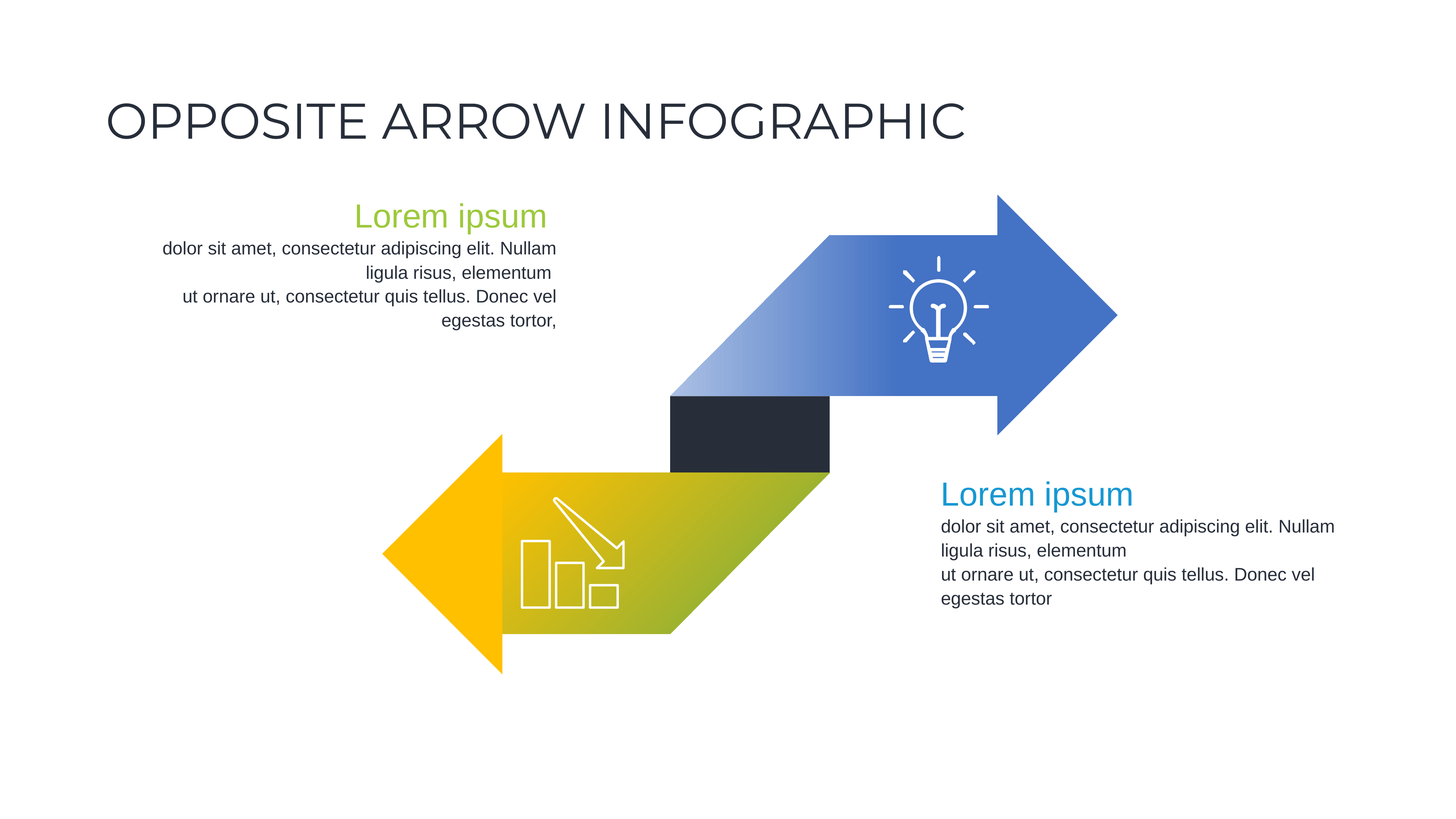

# OPPOSITE ARROW INFOGRAPHIC
Lorem ipsum
dolor sit amet, consectetur adipiscing elit. Nullam ligula risus, elementum
ut ornare ut, consectetur quis tellus. Donec vel egestas tortor,

Lorem ipsum
dolor sit amet, consectetur adipiscing elit. Nullam ligula risus, elementum
ut ornare ut, consectetur quis tellus. Donec vel egestas tortor